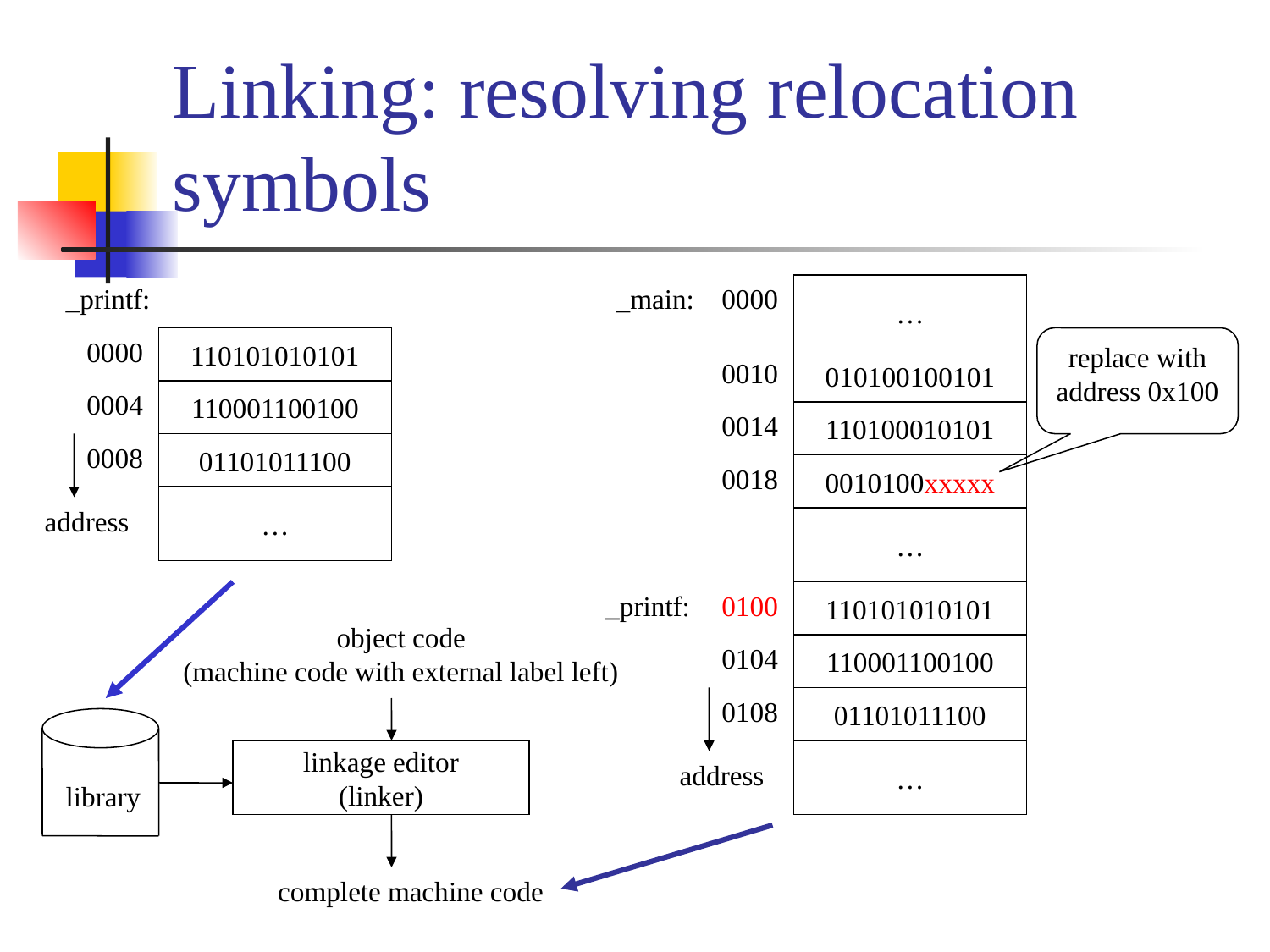

# Linking: resolving relocation symbols
_printf:
0000
110101010101
0004
110001100100
0008

01101011100
…
address
_main:
0000
…
0010
010100100101
0014
110100010101
0018
0010100xxxxx
…
_printf:
0100
110101010101
0104
110001100100
0108

01101011100
…
address
replace with address 0x100

object code
(machine code with external label left)

library
linkage editor
(linker)

complete machine code